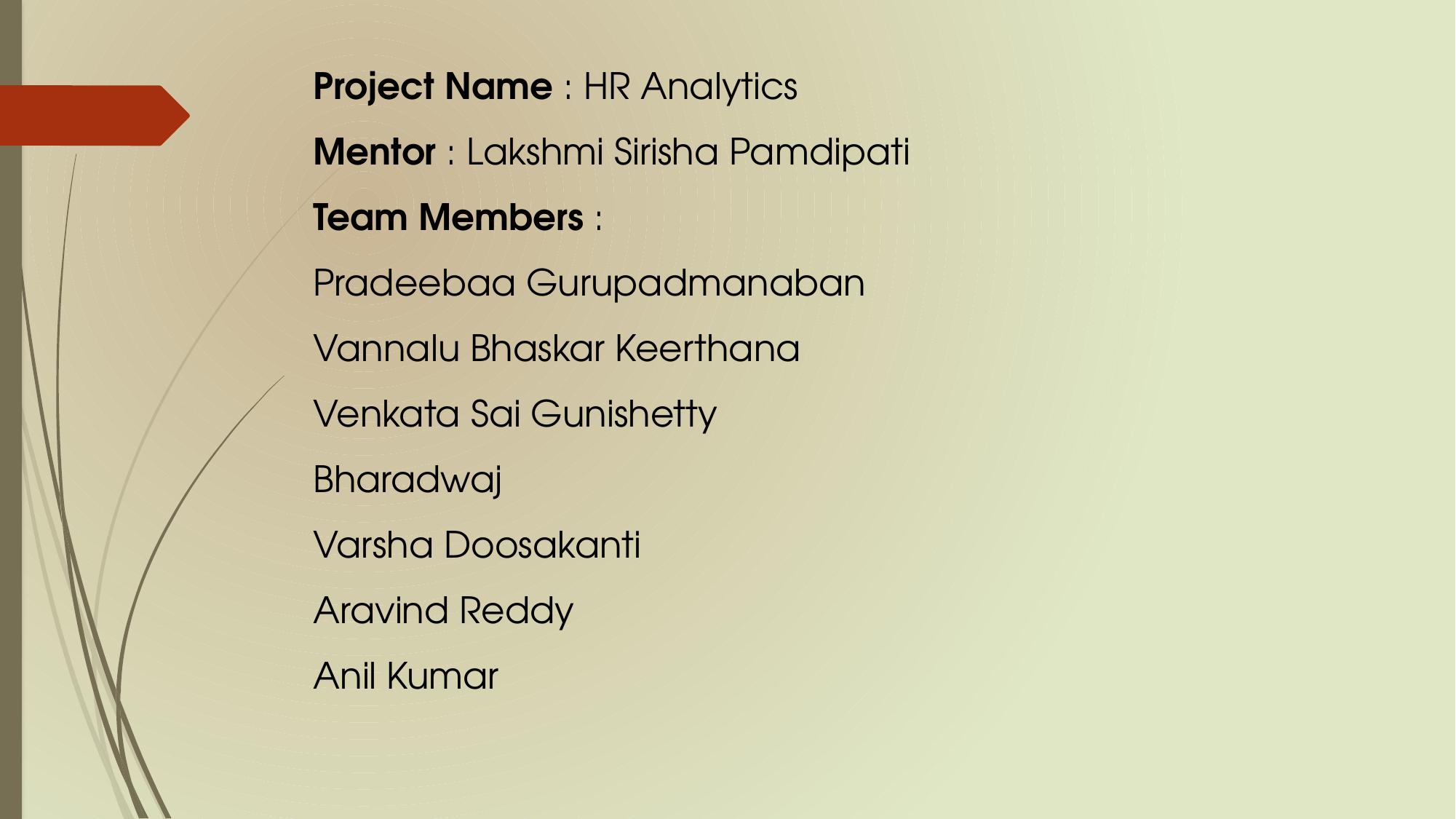

Project Name : HR Analytics
Mentor : Lakshmi Sirisha Pamdipati
Team Members :
Pradeebaa Gurupadmanaban
Vannalu Bhaskar Keerthana
Venkata Sai Gunishetty
Bharadwaj
Varsha Doosakanti
Aravind Reddy
Anil Kumar